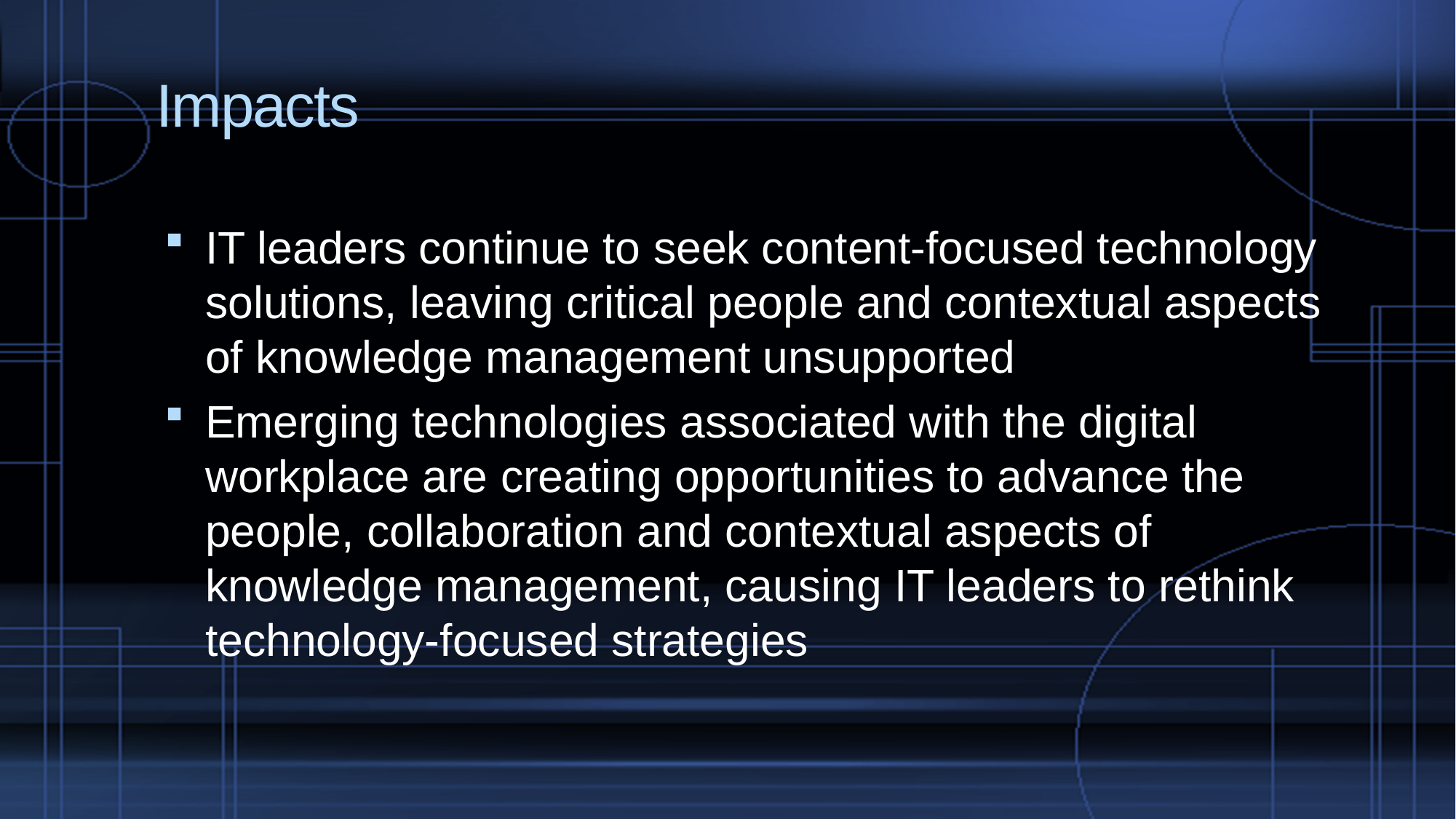

# Impacts
IT leaders continue to seek content-focused technology solutions, leaving critical people and contextual aspects of knowledge management unsupported
Emerging technologies associated with the digital workplace are creating opportunities to advance the people, collaboration and contextual aspects of knowledge management, causing IT leaders to rethink technology-focused strategies